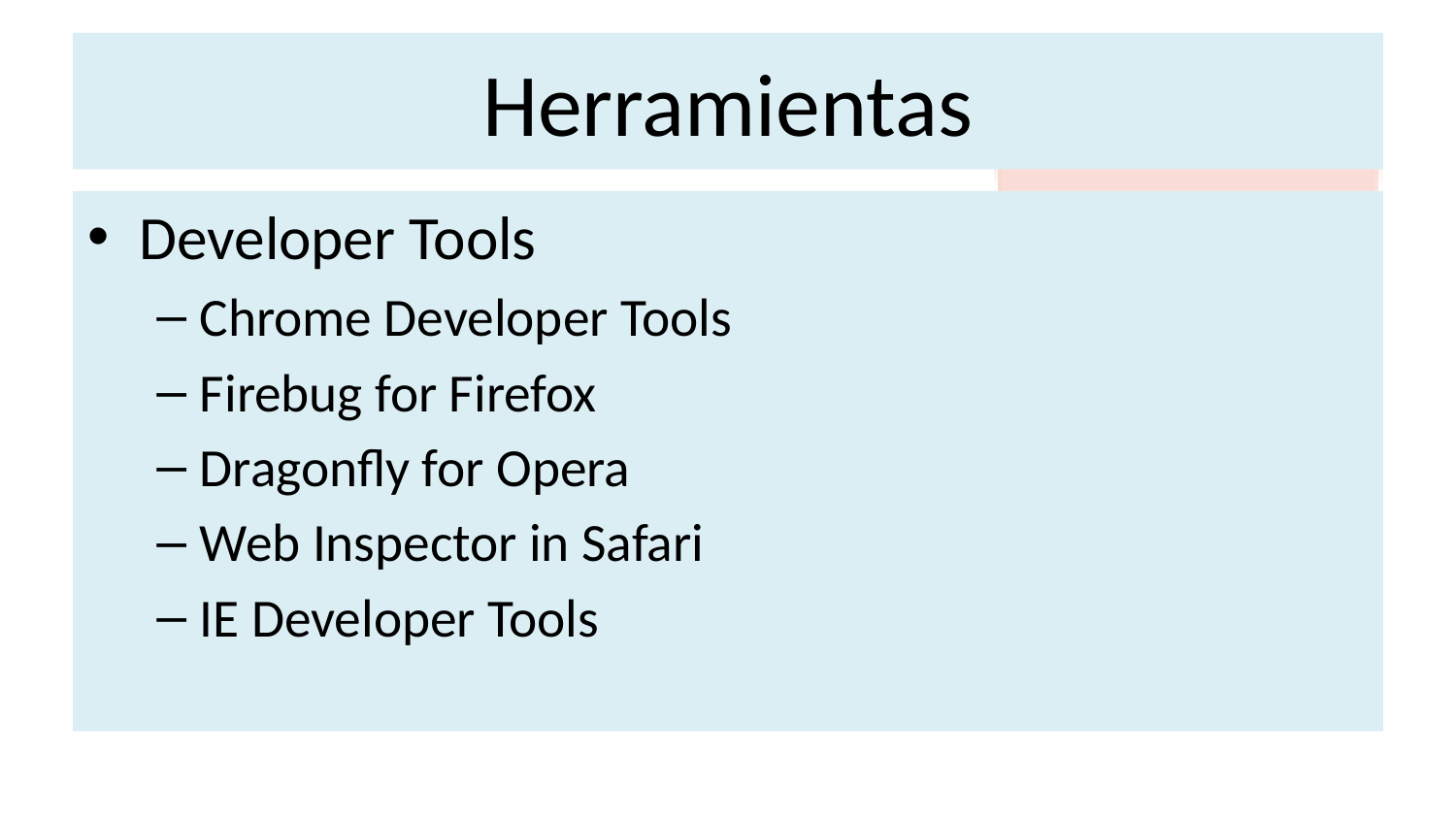

# Herramientas
Developer Tools
Chrome Developer Tools
Firebug for Firefox
Dragonfly for Opera
Web Inspector in Safari
IE Developer Tools